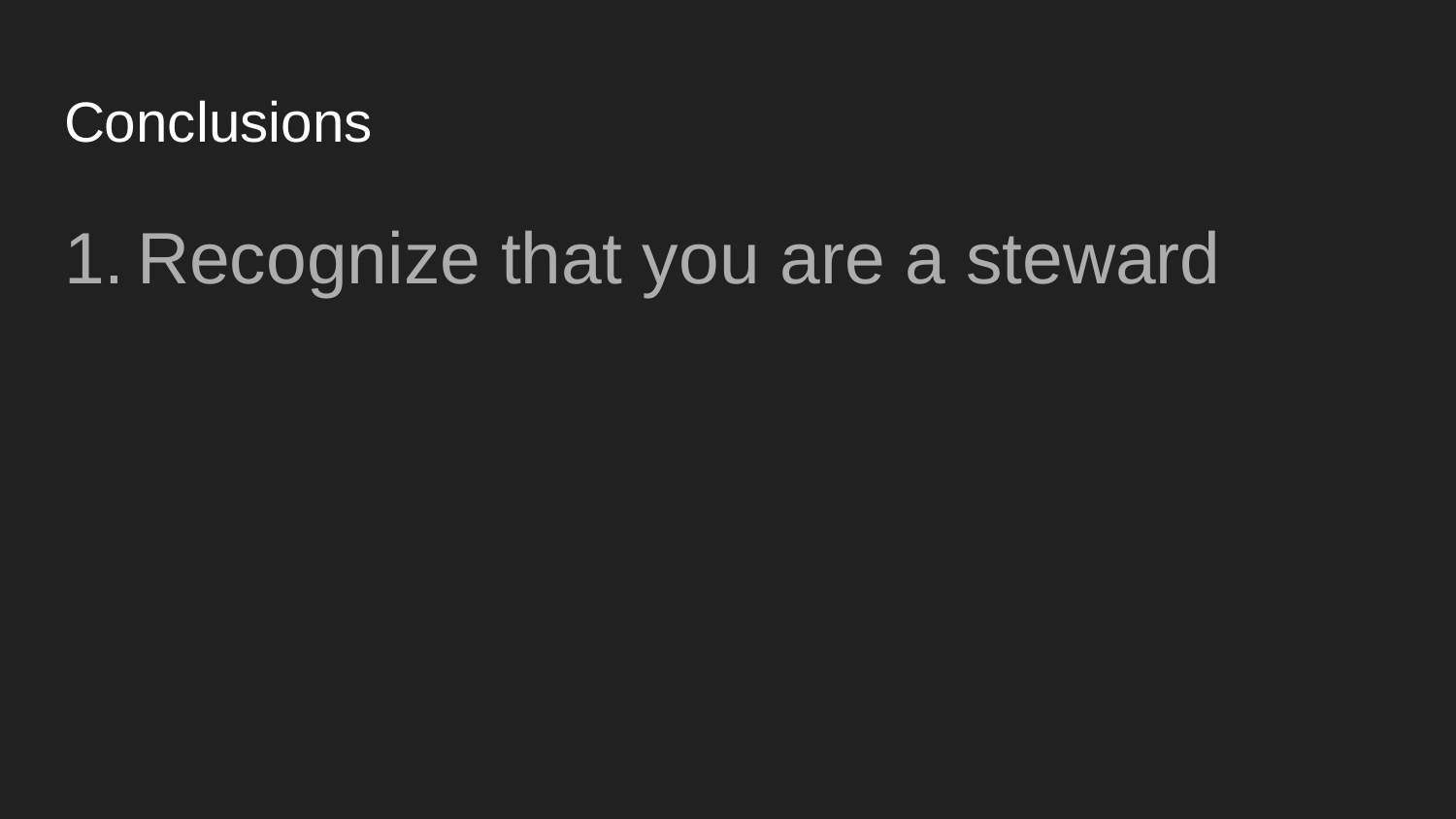

# Conclusions
Recognize that you are a steward